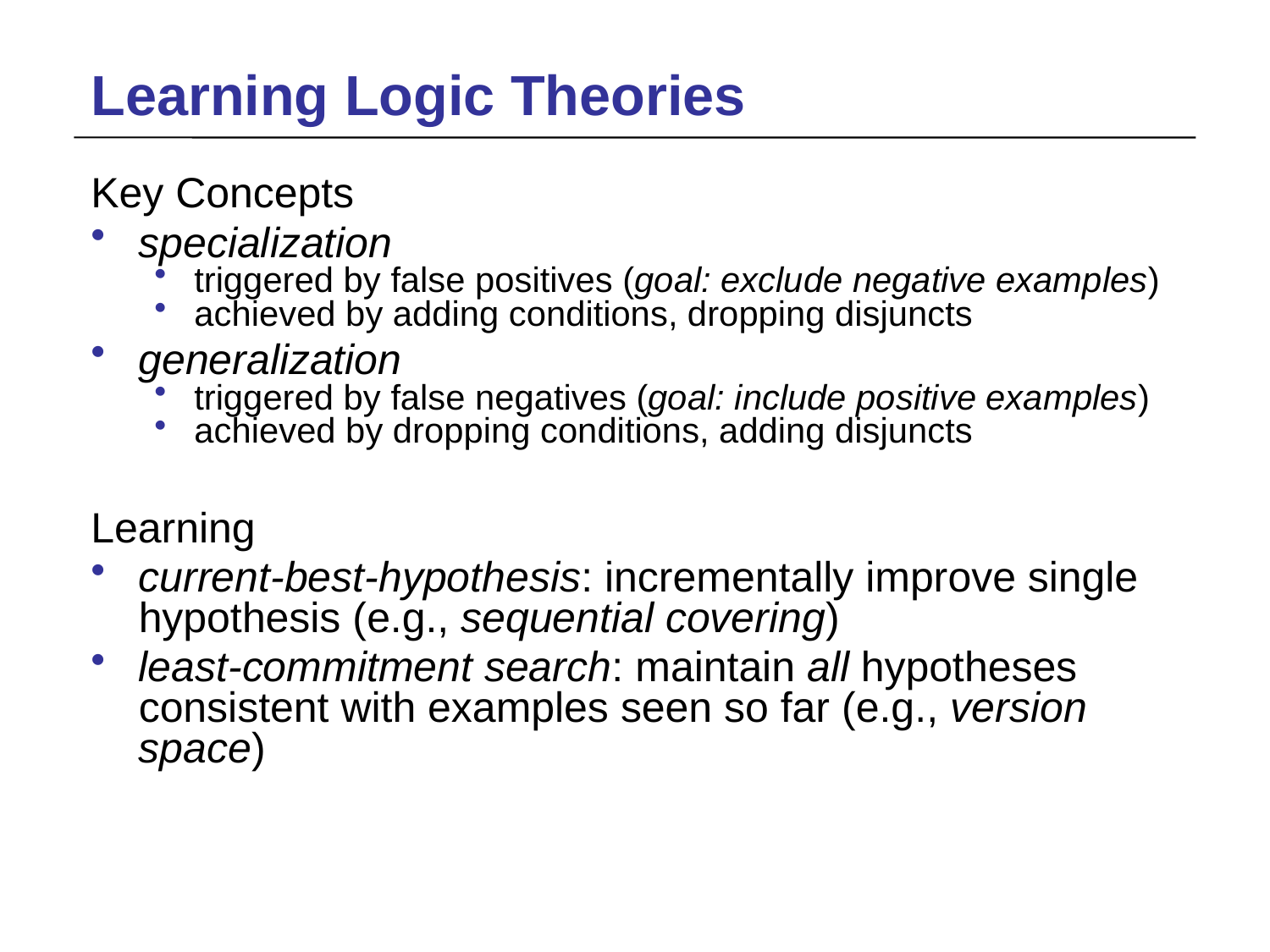

# Learning Logic Theories
Key Concepts
specialization
triggered by false positives (goal: exclude negative examples)
achieved by adding conditions, dropping disjuncts
generalization
triggered by false negatives (goal: include positive examples)
achieved by dropping conditions, adding disjuncts

Learning
current-best-hypothesis: incrementally improve single hypothesis (e.g., sequential covering)
least-commitment search: maintain all hypotheses consistent with examples seen so far (e.g., version space)